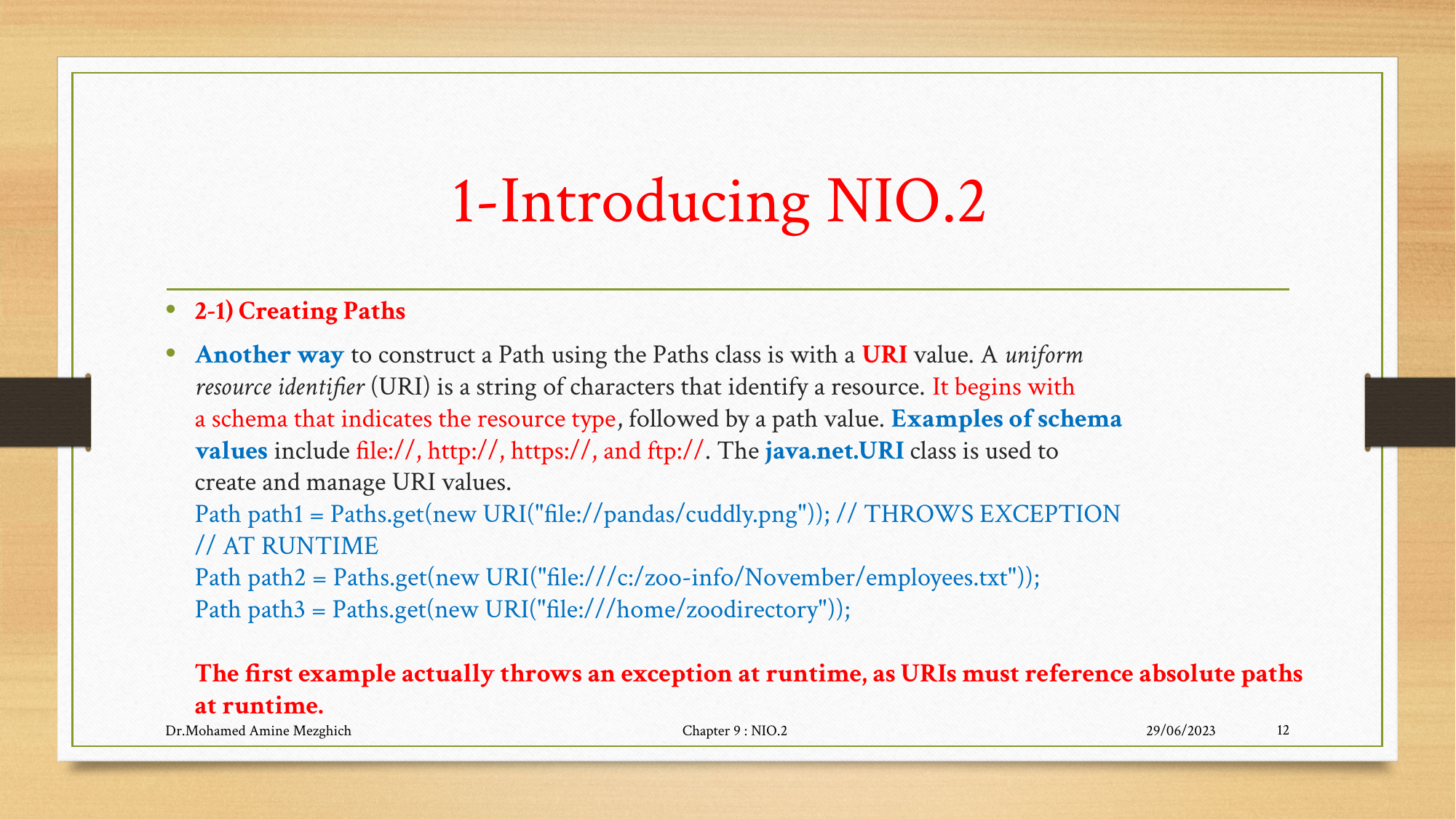

# 1-Introducing NIO.2
2-1) Creating Paths
Another way to construct a Path using the Paths class is with a URI value. A uniform
resource identifier (URI) is a string of characters that identify a resource. It begins with
a schema that indicates the resource type, followed by a path value. Examples of schema
values include file://, http://, https://, and ftp://. The java.net.URI class is used to
create and manage URI values.
Path path1 = Paths.get(new URI("file://pandas/cuddly.png")); // THROWS EXCEPTION
// AT RUNTIME
Path path2 = Paths.get(new URI("file:///c:/zoo-info/November/employees.txt"));
Path path3 = Paths.get(new URI("file:///home/zoodirectory"));
The first example actually throws an exception at runtime, as URIs must reference absolute paths at runtime.
Dr.Mohamed Amine Mezghich                                                                                                Chapter 9 : NIO.2
29/06/2023
12